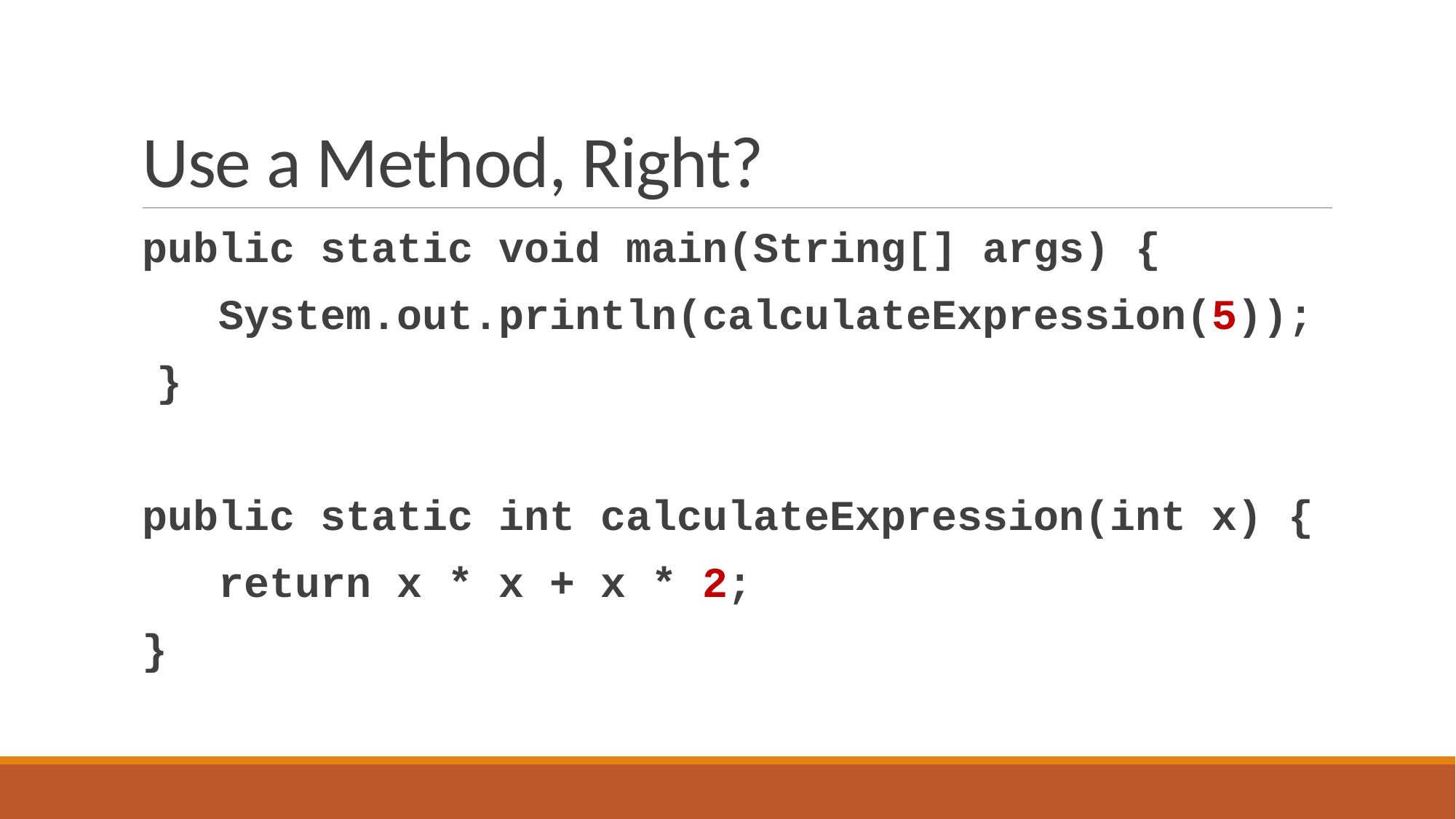

# Use a Method, Right?
public static void main(String[] args) {
   System.out.println(calculateExpression(5));
 }

public static int calculateExpression(int x) {
   return x * x + x * 2;
}